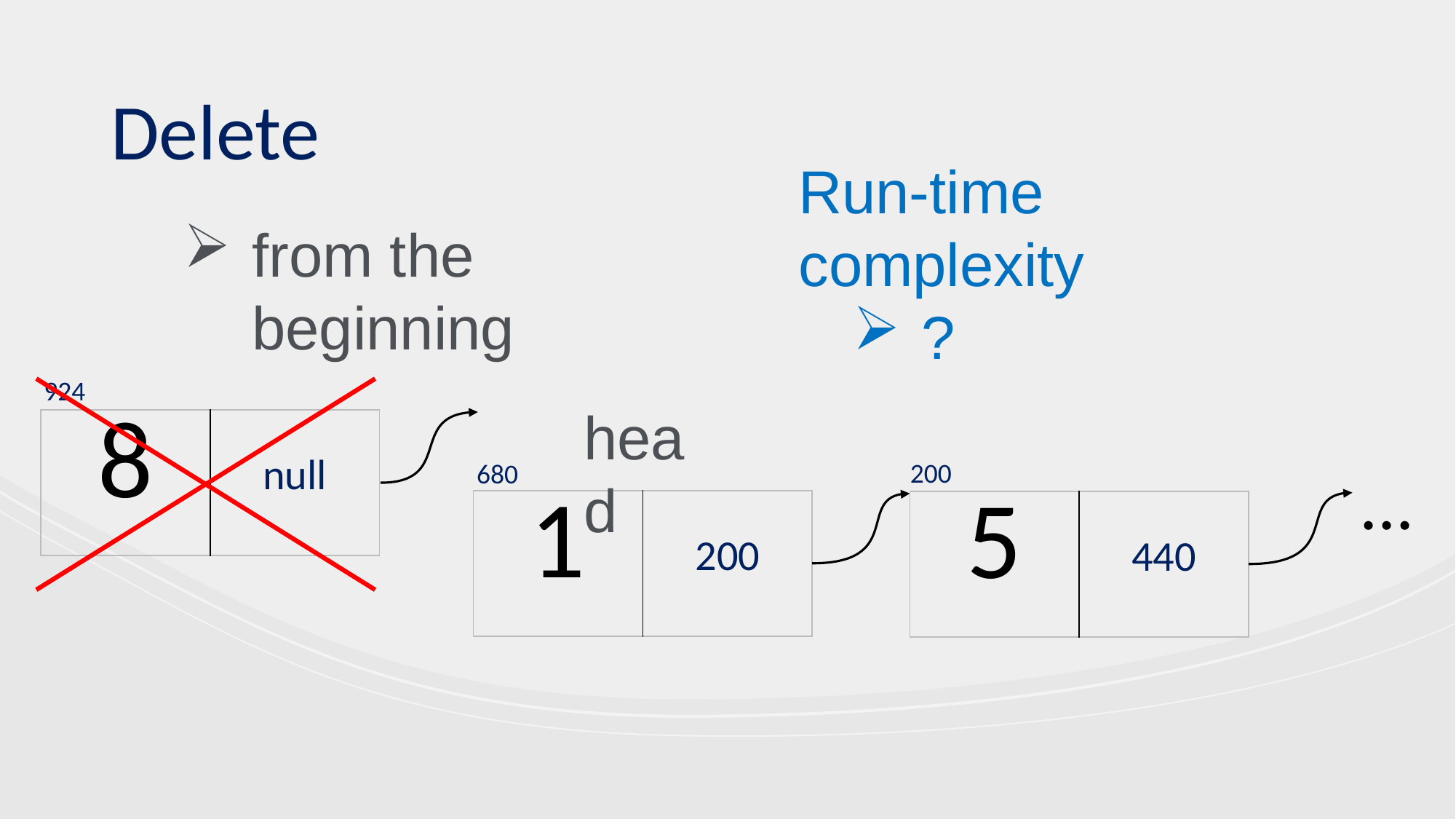

Delete
Run-time complexity
?
from the beginning
924
head
| 8 | null |
| --- | --- |
200
680
...
| 1 | 200 |
| --- | --- |
| 5 | 440 |
| --- | --- |